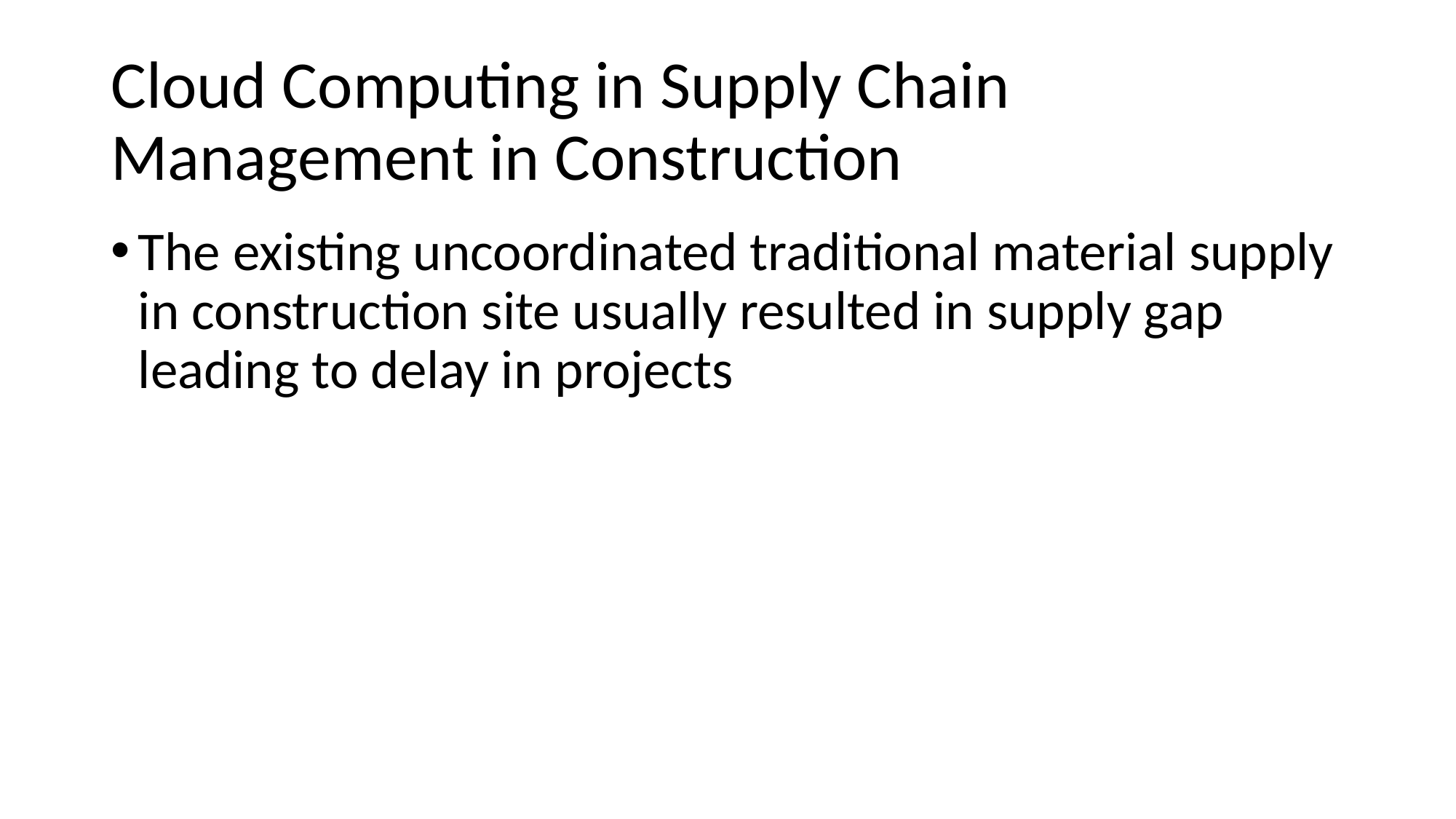

# Cloud Computing in Supply Chain Management in Construction
The existing uncoordinated traditional material supply in construction site usually resulted in supply gap leading to delay in projects